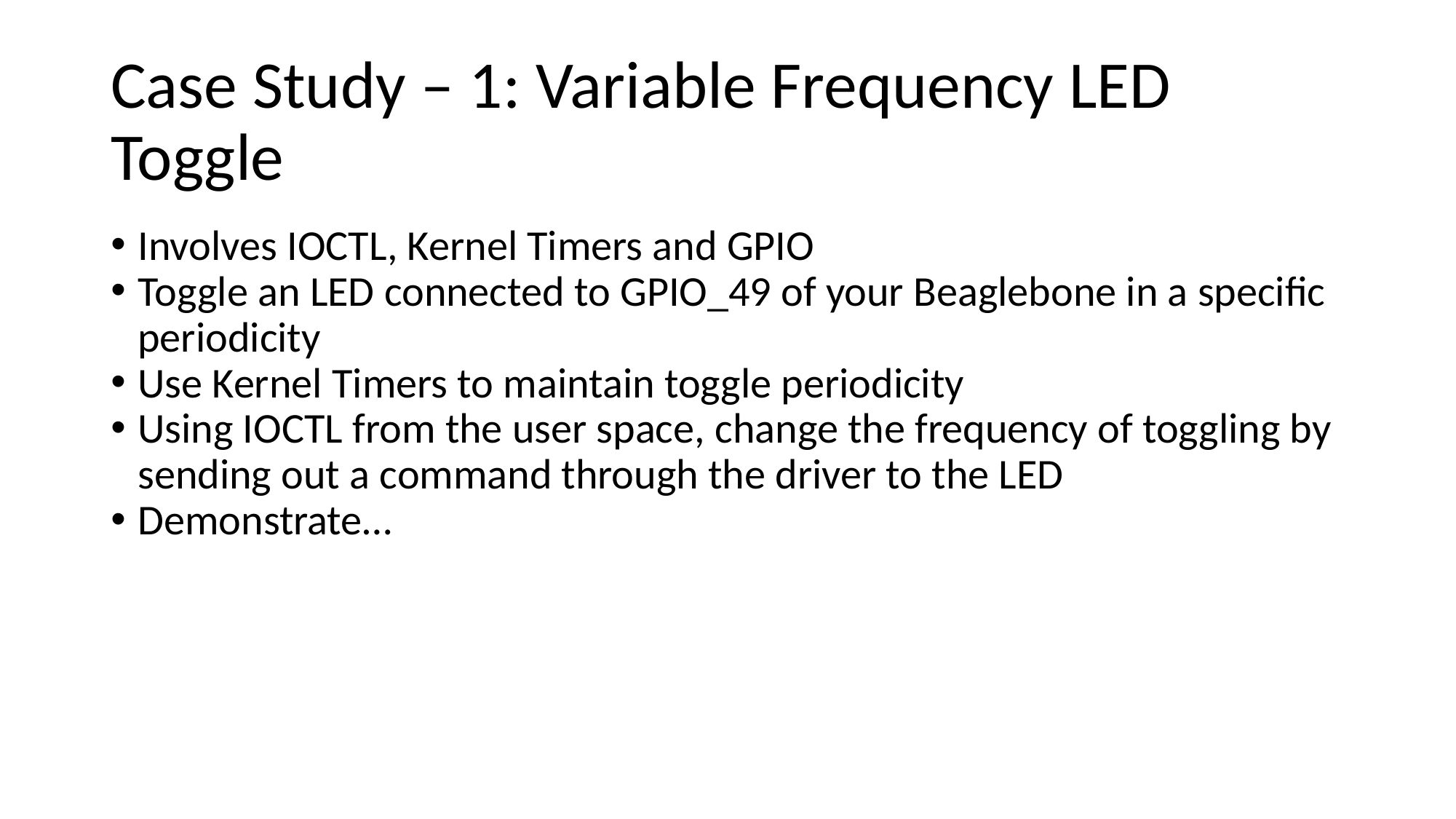

Case Study – 1: Variable Frequency LED Toggle
Involves IOCTL, Kernel Timers and GPIO
Toggle an LED connected to GPIO_49 of your Beaglebone in a specific periodicity
Use Kernel Timers to maintain toggle periodicity
Using IOCTL from the user space, change the frequency of toggling by sending out a command through the driver to the LED
Demonstrate…